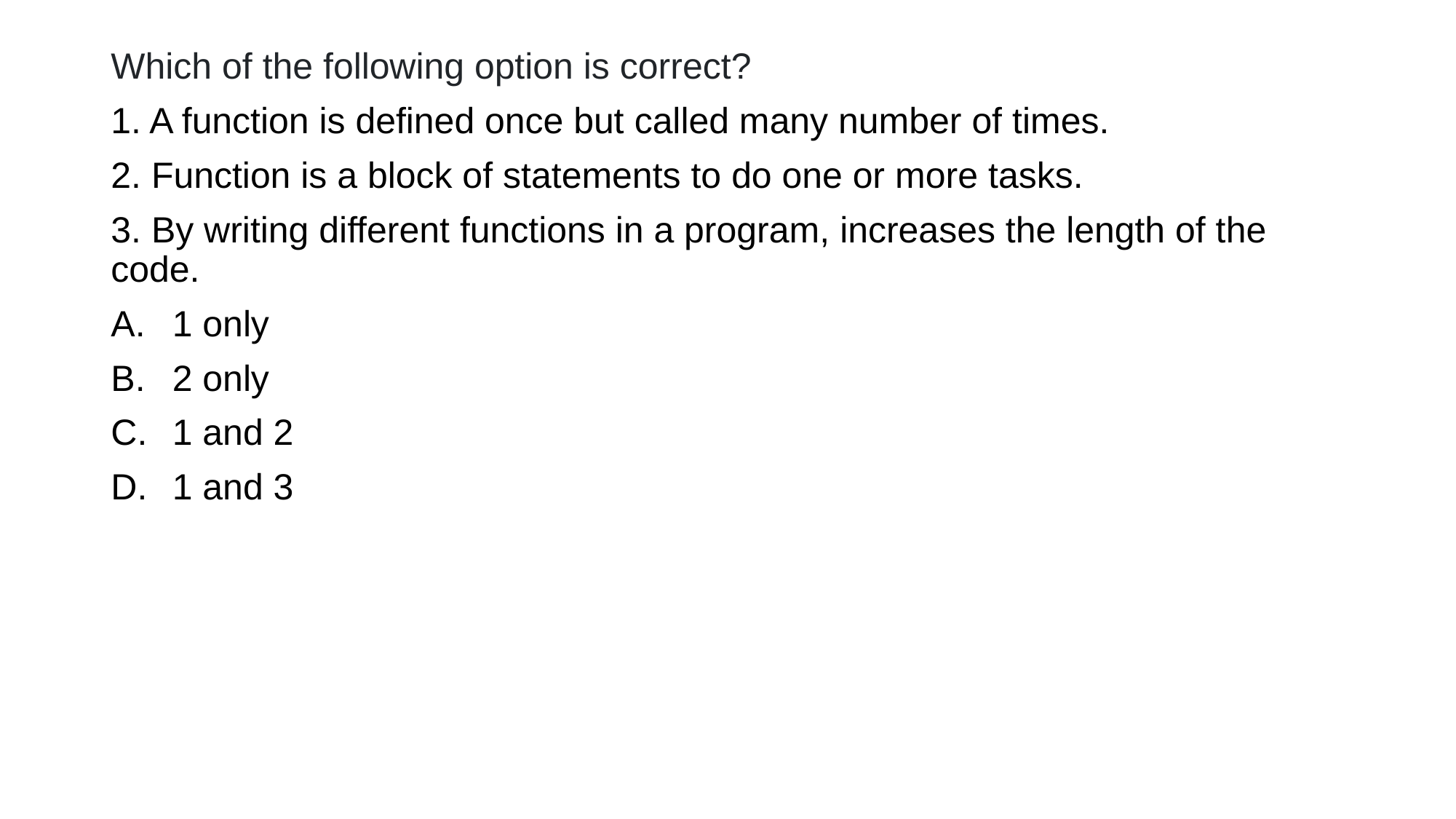

Which of the following option is correct?
1. A function is defined once but called many number of times.
2. Function is a block of statements to do one or more tasks.
3. By writing different functions in a program, increases the length of the code.
1 only
2 only
1 and 2
1 and 3